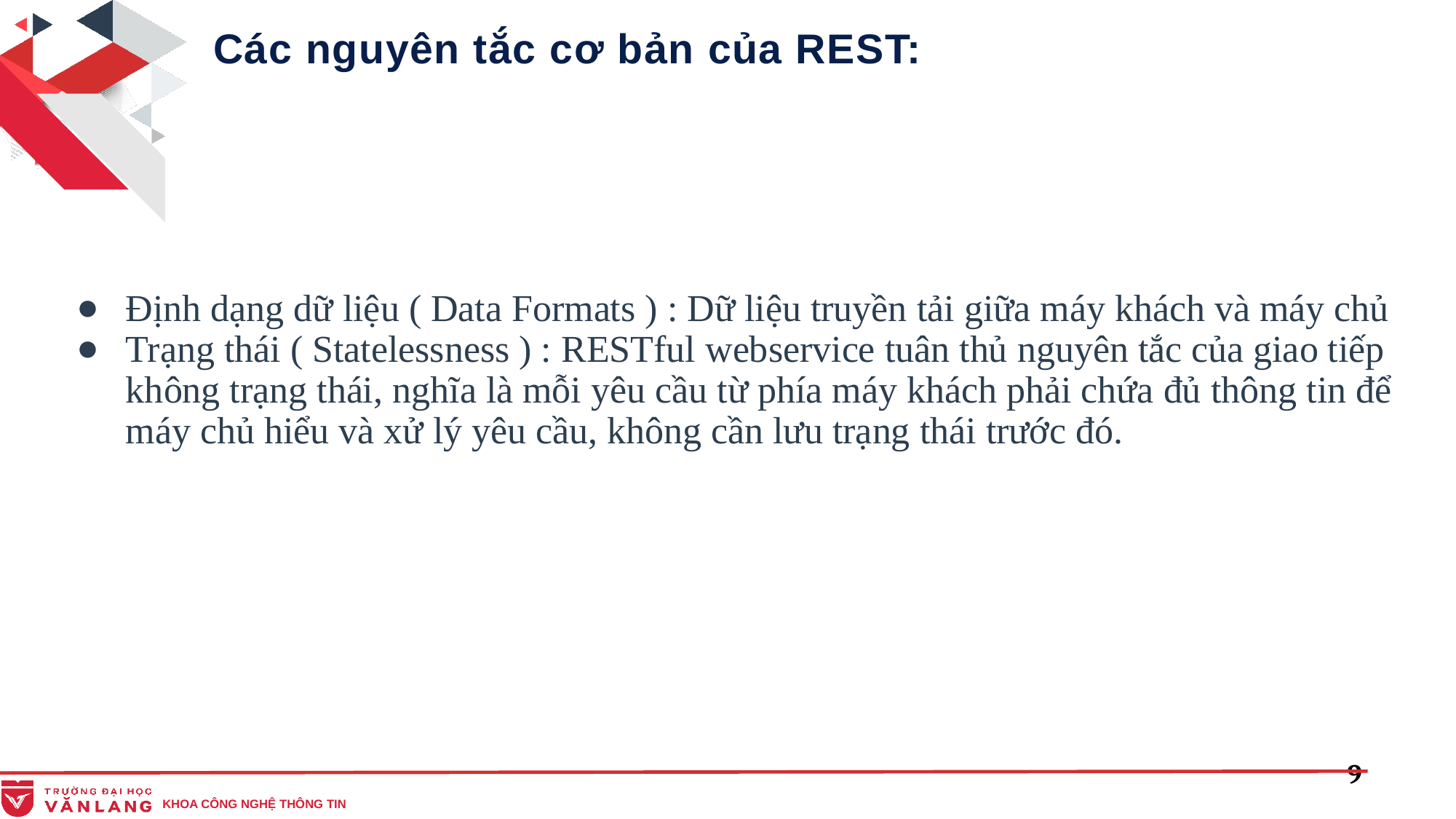

Các nguyên tắc cơ bản của REST:
Định dạng dữ liệu ( Data Formats ) : Dữ liệu truyền tải giữa máy khách và máy chủ
Trạng thái ( Statelessness ) : RESTful webservice tuân thủ nguyên tắc của giao tiếp không trạng thái, nghĩa là mỗi yêu cầu từ phía máy khách phải chứa đủ thông tin để máy chủ hiểu và xử lý yêu cầu, không cần lưu trạng thái trước đó.